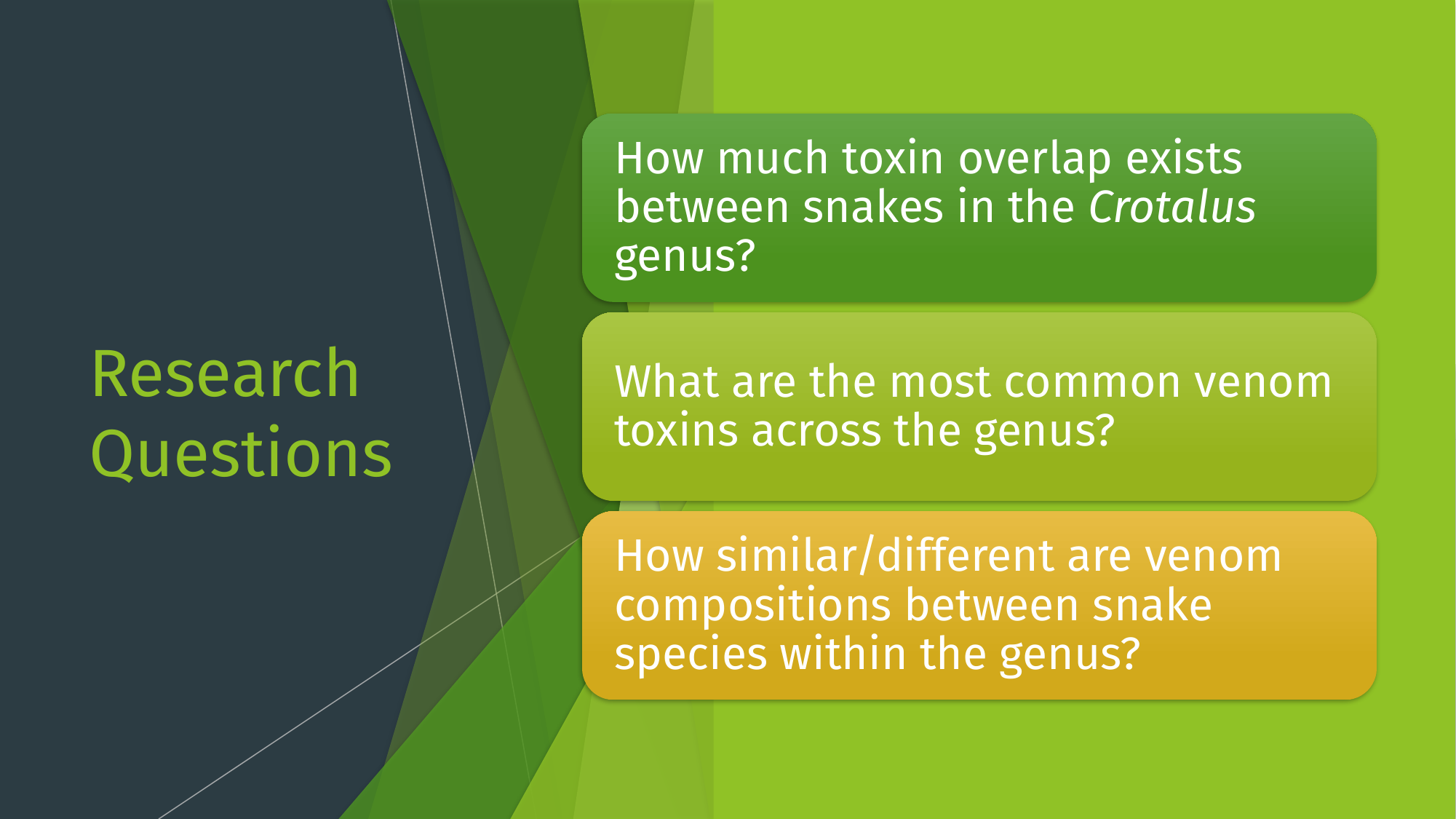

How much toxin overlap exists between snakes in the Crotalus genus?
What are the most common venom toxins across the genus?
How similar/different are venom compositions between snake species within the genus?
# Research Questions